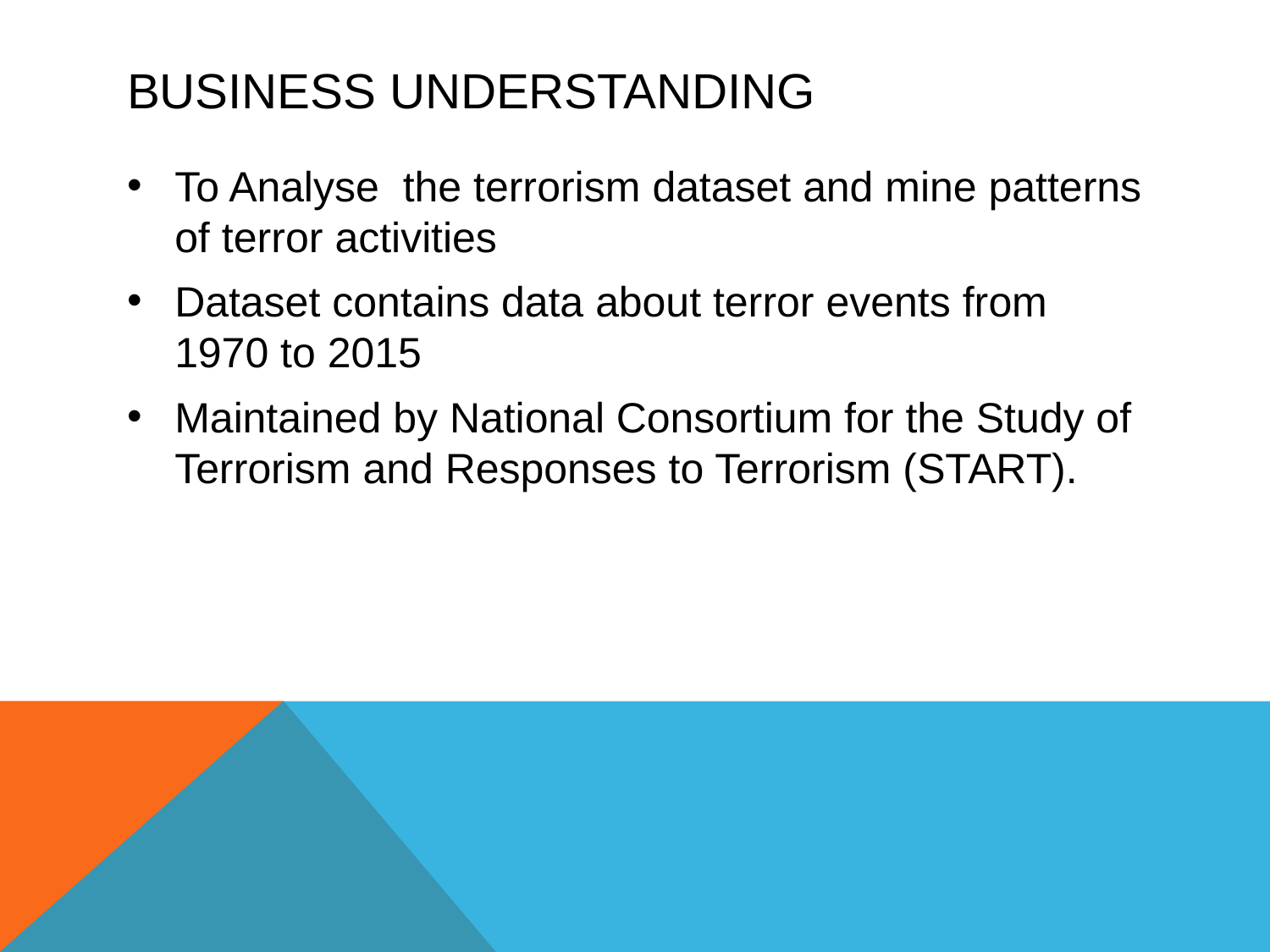

# BUSINESS UNDERSTANDING
To Analyse  the terrorism dataset and mine patterns of terror activities
Dataset contains data about terror events from 1970 to 2015
Maintained by National Consortium for the Study of Terrorism and Responses to Terrorism (START).